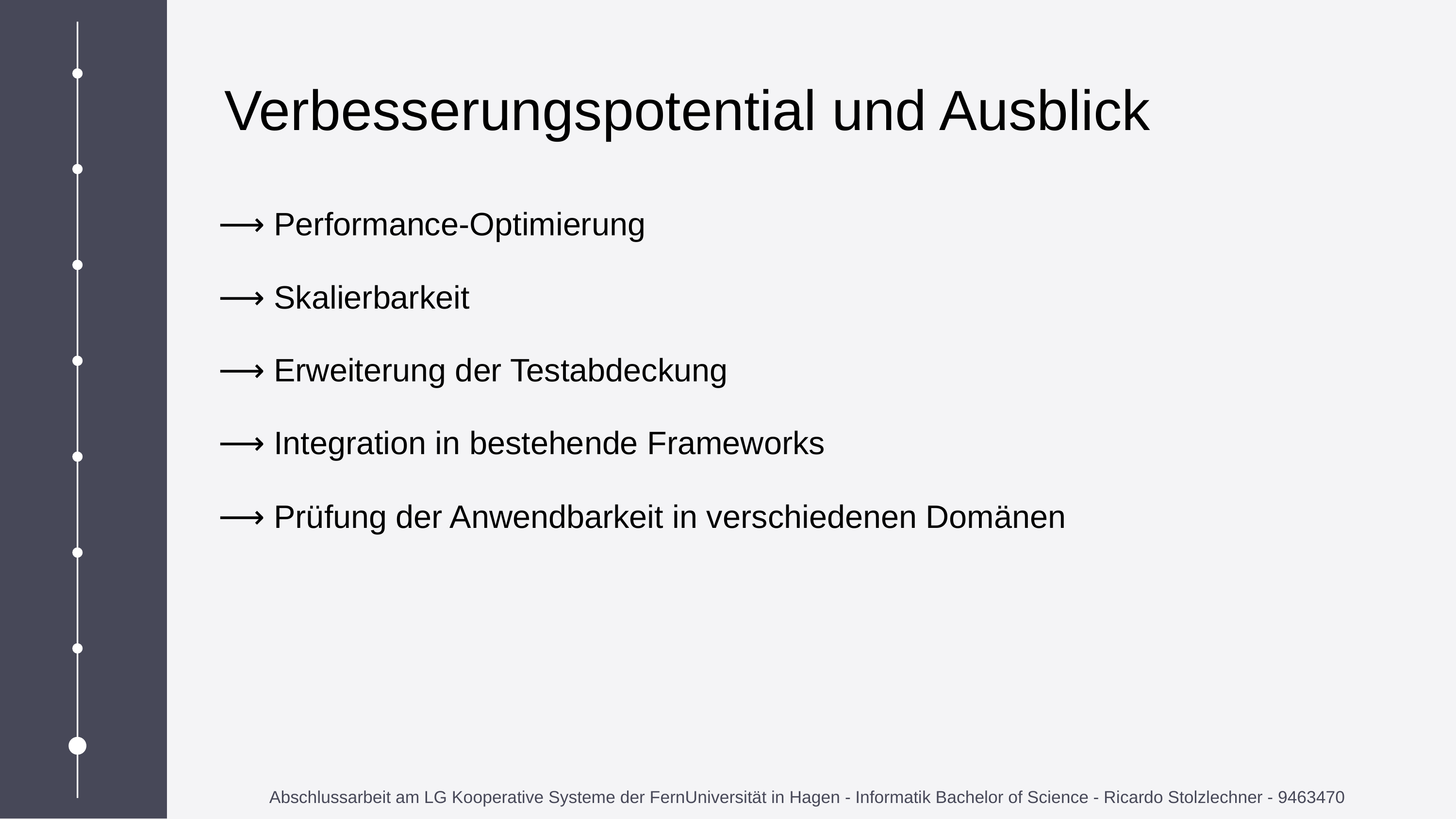

Verbesserungspotential und Ausblick
⟶ Performance-Optimierung
⟶ Skalierbarkeit
⟶ Erweiterung der Testabdeckung
⟶ Integration in bestehende Frameworks
⟶ Prüfung der Anwendbarkeit in verschiedenen Domänen

Abschlussarbeit am LG Kooperative Systeme der FernUniversität in Hagen - Informatik Bachelor of Science - Ricardo Stolzlechner - 9463470